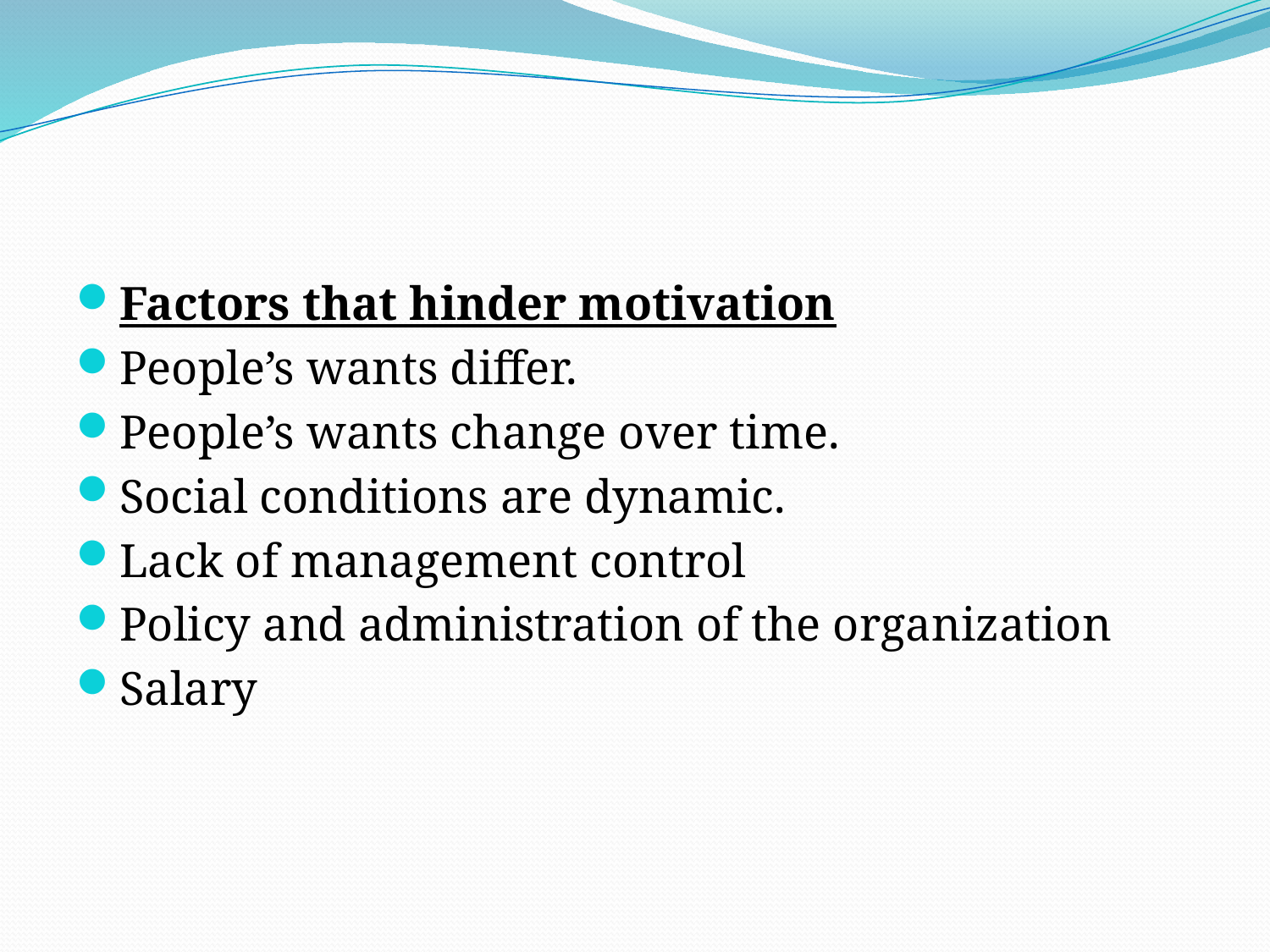

#
Factors that hinder motivation
People’s wants differ.
People’s wants change over time.
Social conditions are dynamic.
Lack of management control
Policy and administration of the organization
Salary